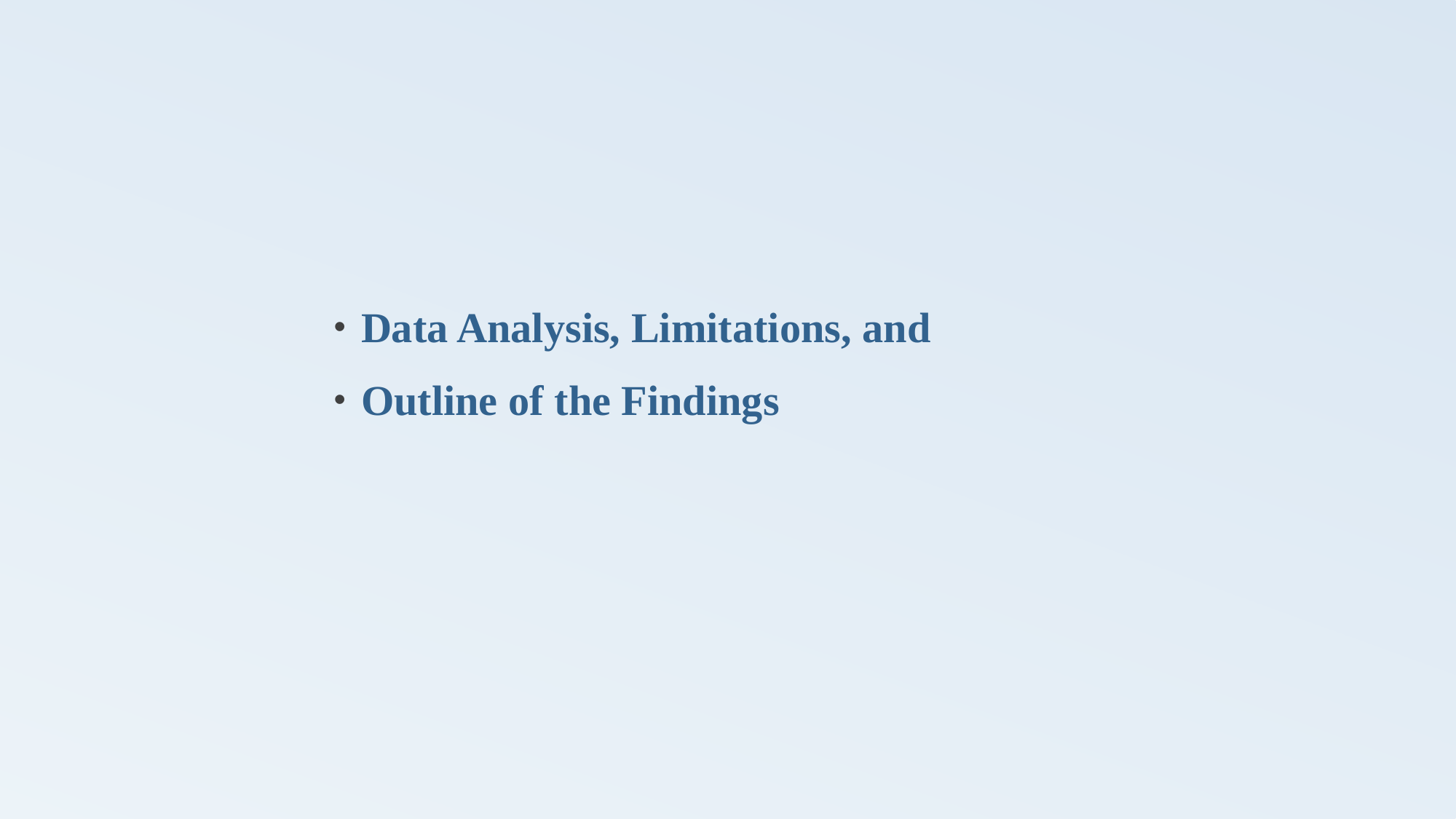

Data Analysis, Limitations, and
Outline of the Findings